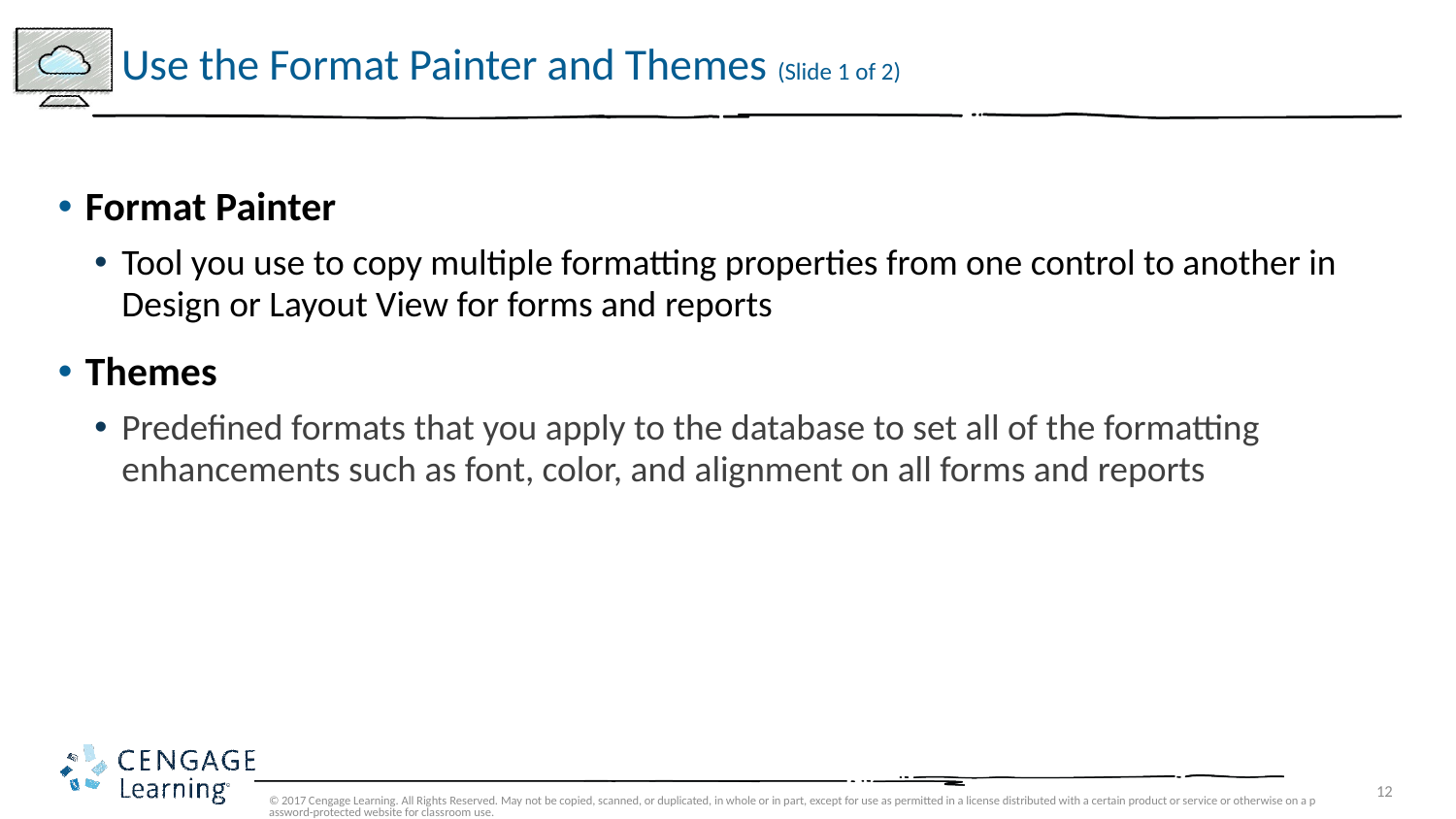

# Use the Format Painter and Themes (Slide 1 of 2)
Format Painter
Tool you use to copy multiple formatting properties from one control to another in Design or Layout View for forms and reports
Themes
Predefined formats that you apply to the database to set all of the formatting enhancements such as font, color, and alignment on all forms and reports
© 2017 Cengage Learning. All Rights Reserved. May not be copied, scanned, or duplicated, in whole or in part, except for use as permitted in a license distributed with a certain product or service or otherwise on a password-protected website for classroom use.